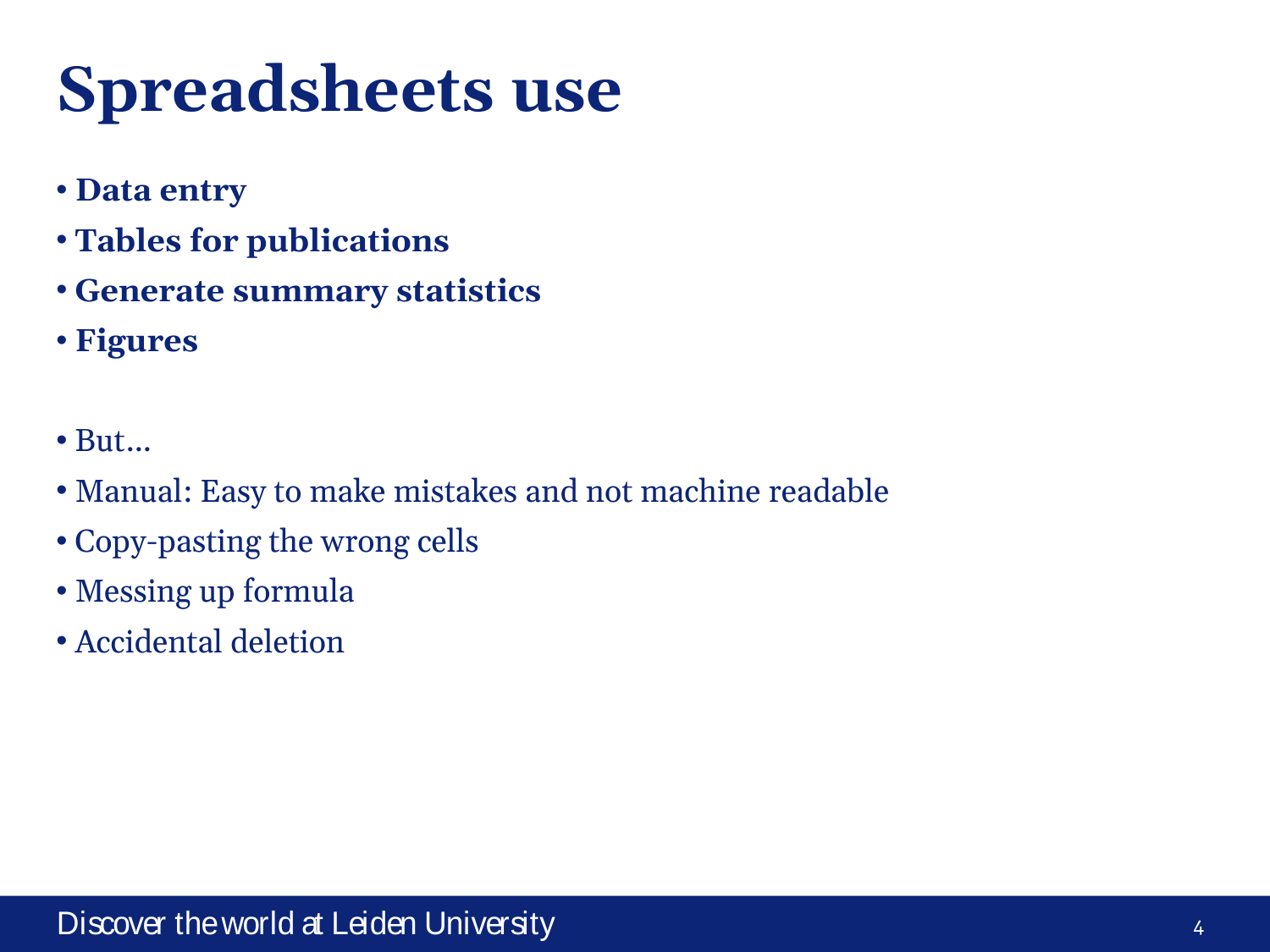

# Spreadsheets use
Data entry
Tables for publications
Generate summary statistics
Figures

But…
Manual: Easy to make mistakes and not machine readable
Copy-pasting the wrong cells
Messing up formula
Accidental deletion